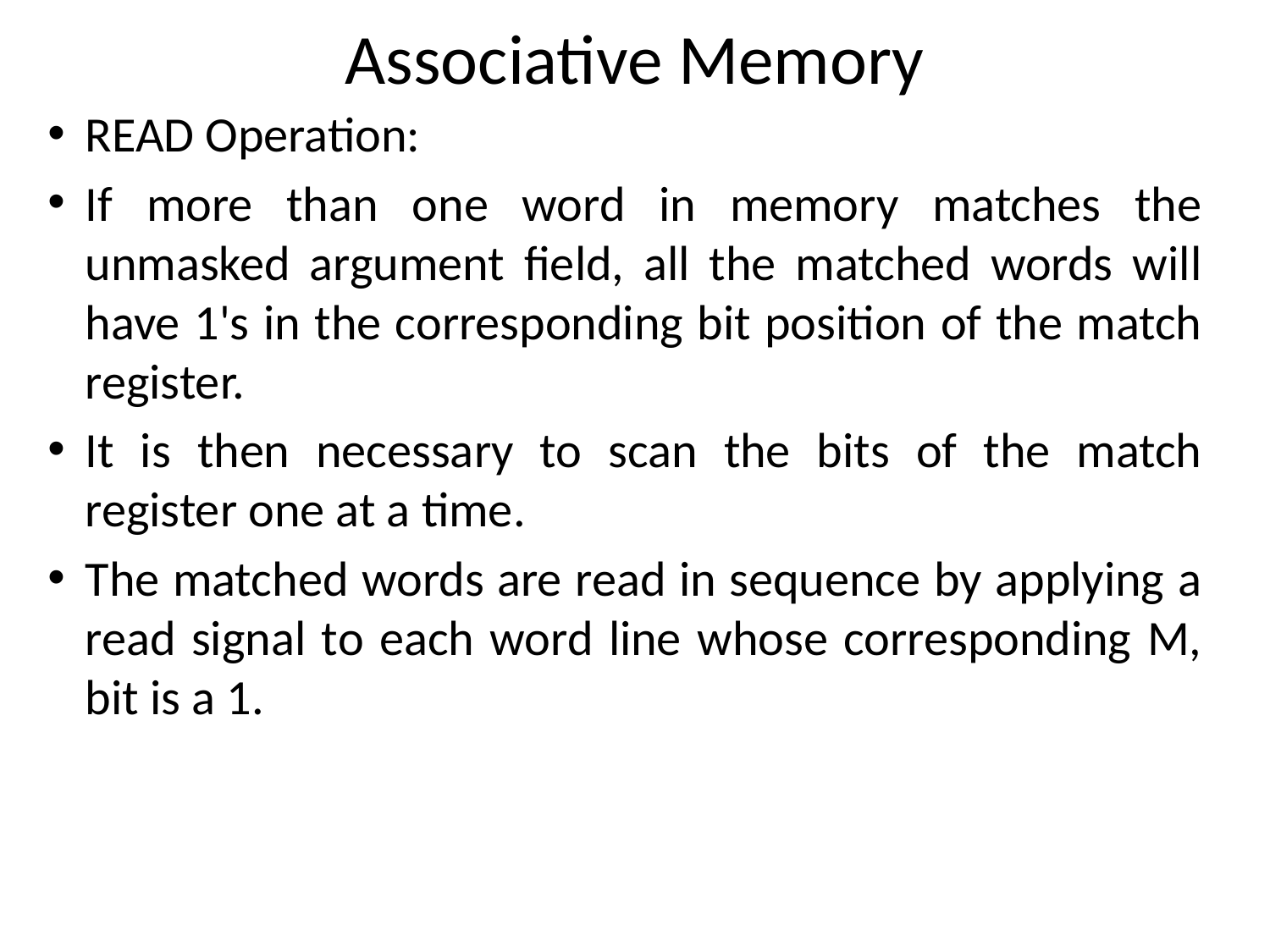

# Associative Memory
READ Operation:
If more than one word in memory matches the unmasked argument field, all the matched words will have 1's in the corresponding bit position of the match register.
It is then necessary to scan the bits of the match register one at a time.
The matched words are read in sequence by applying a read signal to each word line whose corresponding M, bit is a 1.